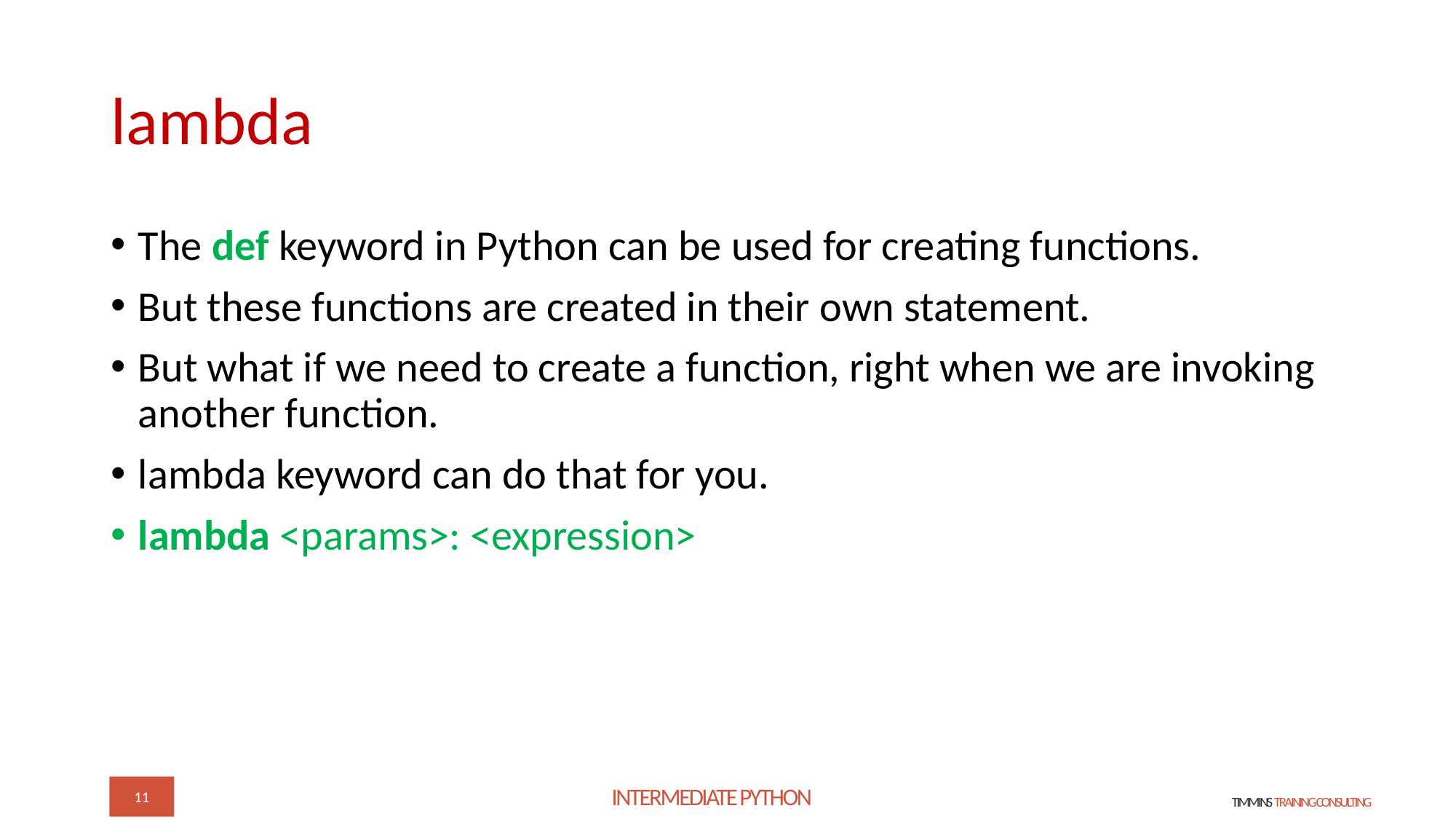

# lambda
The def keyword in Python can be used for creating functions.
But these functions are created in their own statement.
But what if we need to create a function, right when we are invoking another function.
lambda keyword can do that for you.
lambda <params>: <expression>